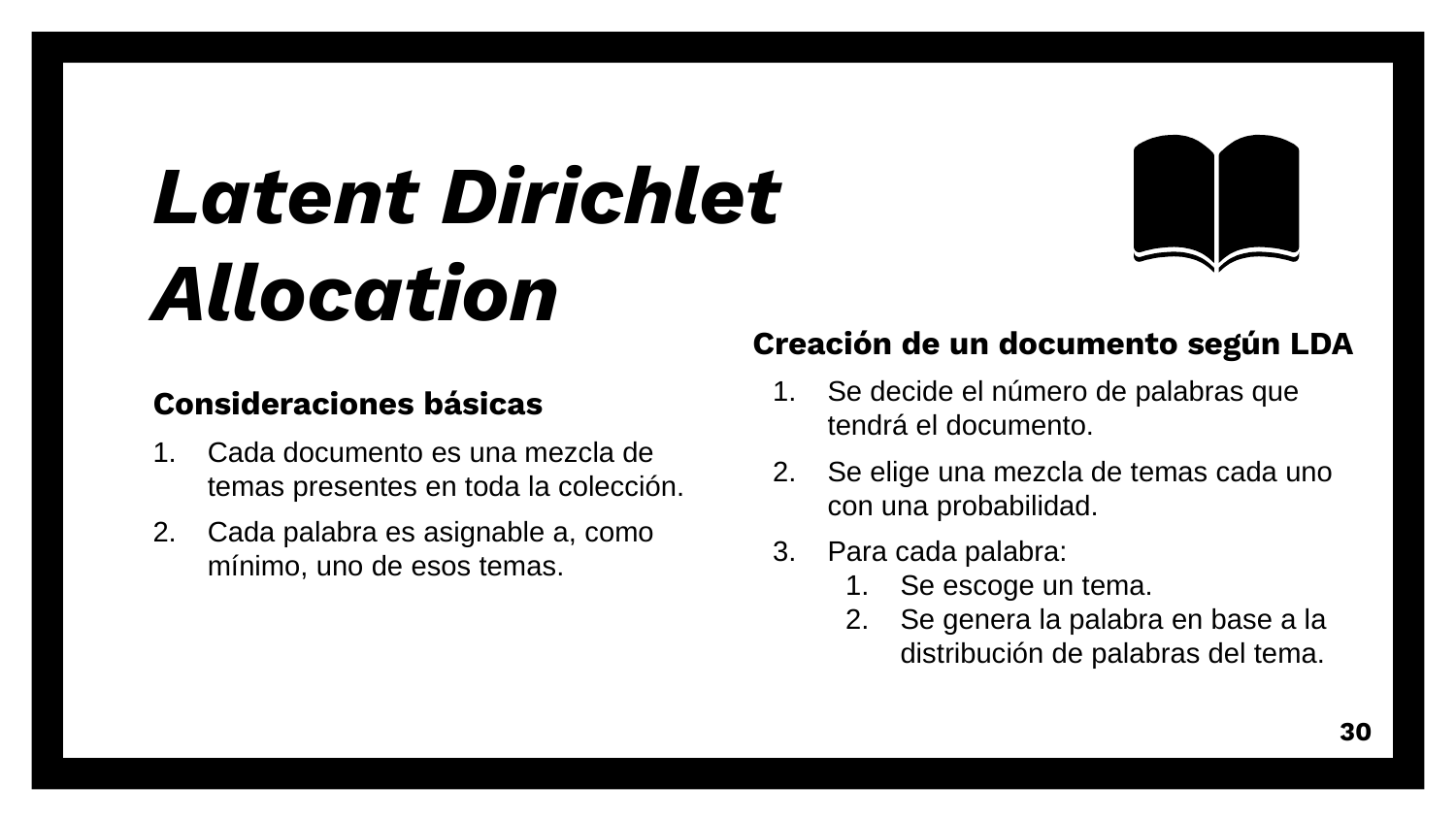

# Latent Dirichlet Allocation

Creación de un documento según LDA
Se decide el número de palabras que tendrá el documento.
Se elige una mezcla de temas cada uno con una probabilidad.
Para cada palabra:
Se escoge un tema.
Se genera la palabra en base a la distribución de palabras del tema.

Consideraciones básicas
Cada documento es una mezcla de temas presentes en toda la colección.
Cada palabra es asignable a, como mínimo, uno de esos temas.
30